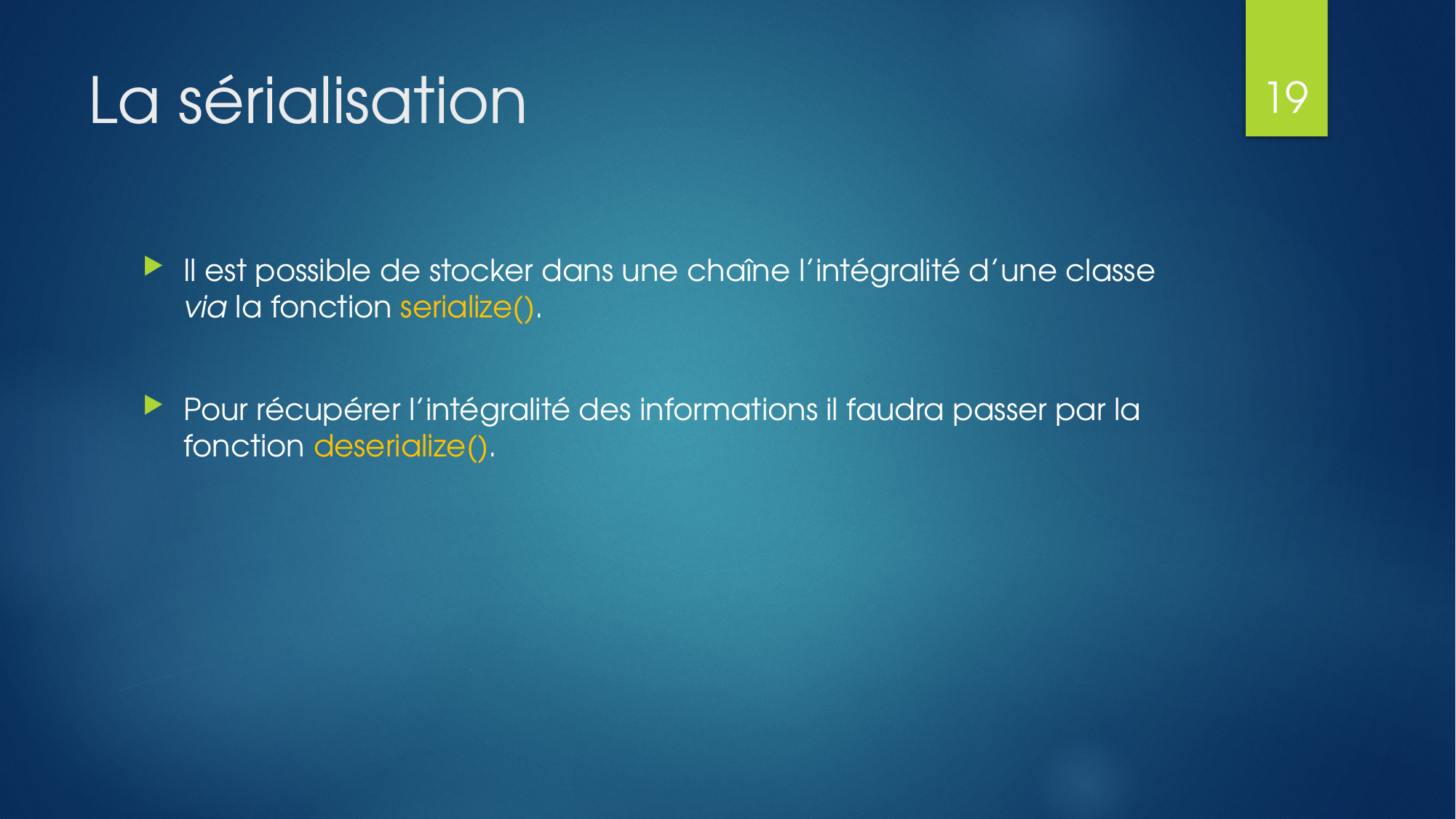

19
# La sérialisation
Il est possible de stocker dans une chaîne l’intégralité d’une classe via la fonction serialize().

Pour récupérer l’intégralité des informations il faudra passer par la fonction deserialize().